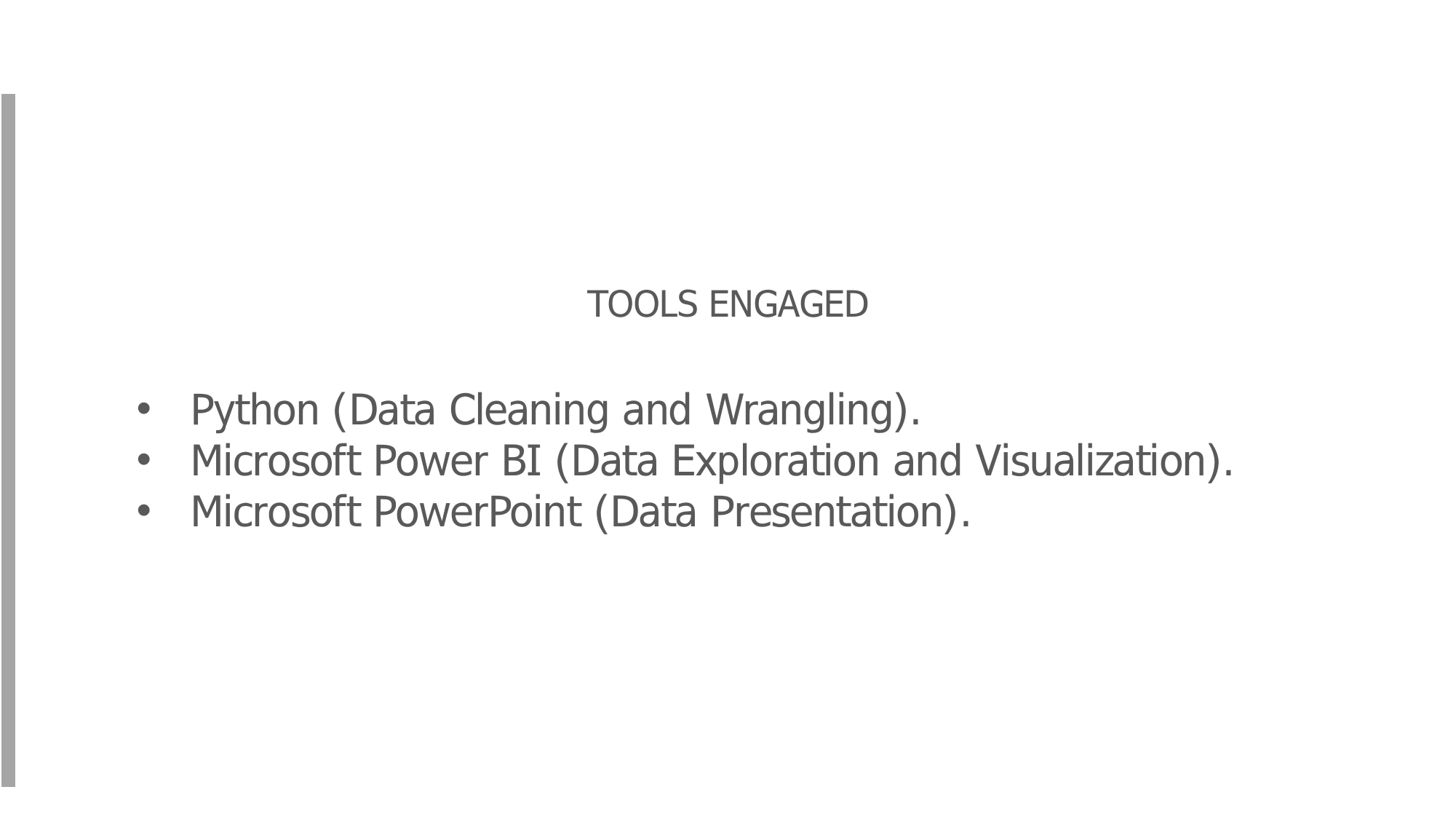

TOOLS ENGAGED

Python (Data Cleaning and Wrangling).
Microsoft Power BI (Data Exploration and Visualization).
Microsoft PowerPoint (Data Presentation).